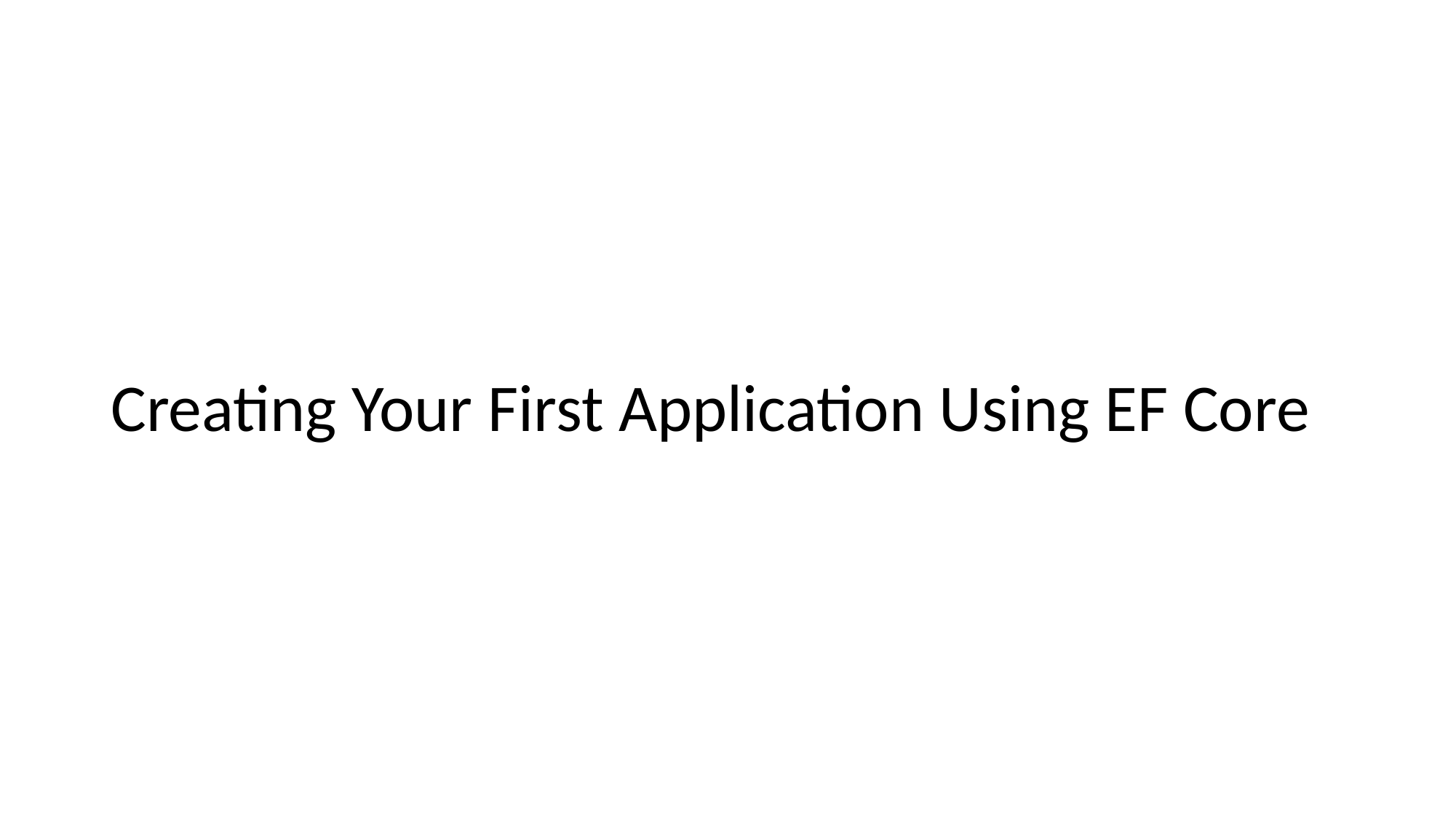

# Creating Your First Application Using EF Core